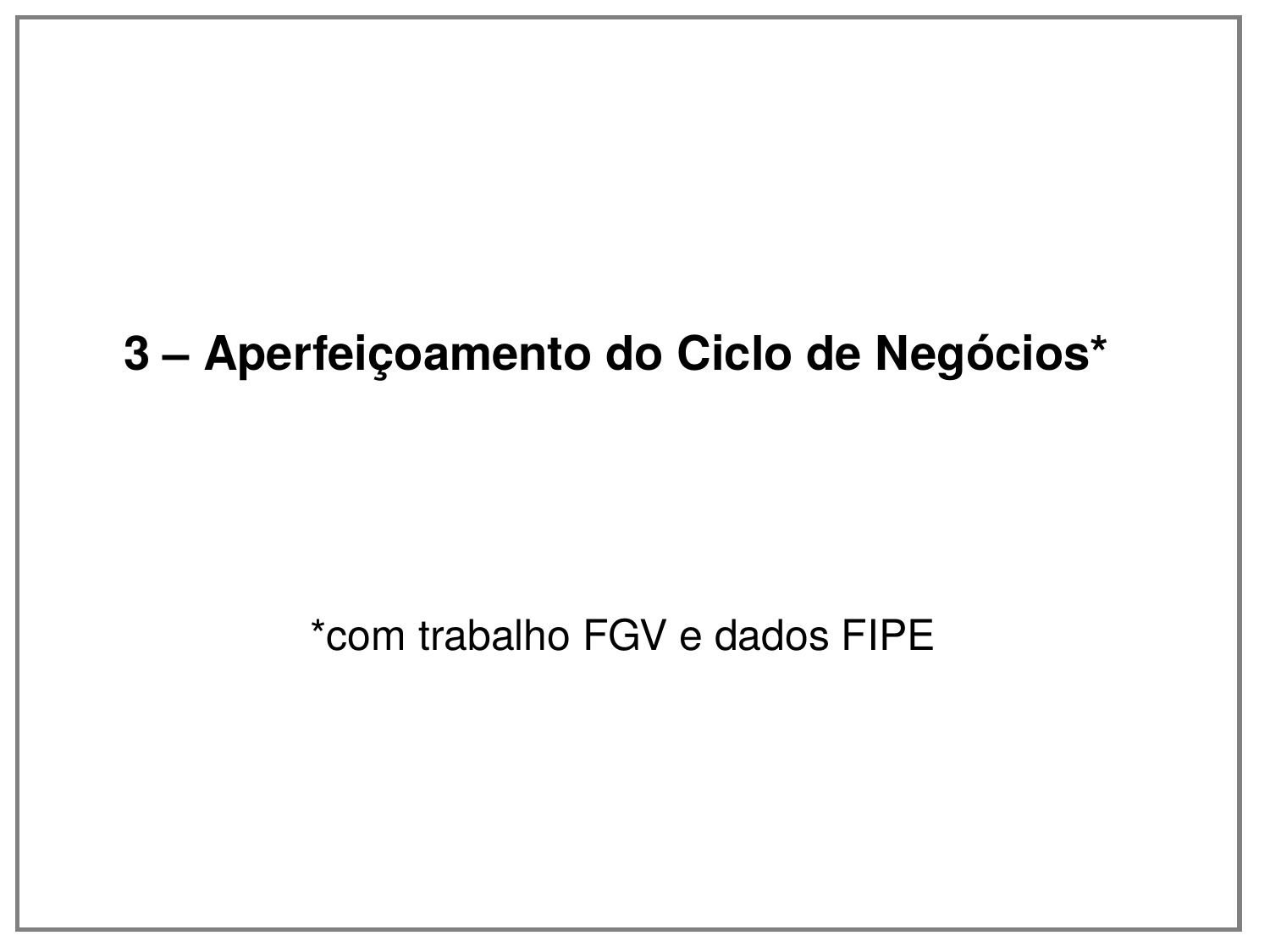

3 – Aperfeiçoamento do Ciclo de Negócios*

*com trabalho FGV e dados FIPE